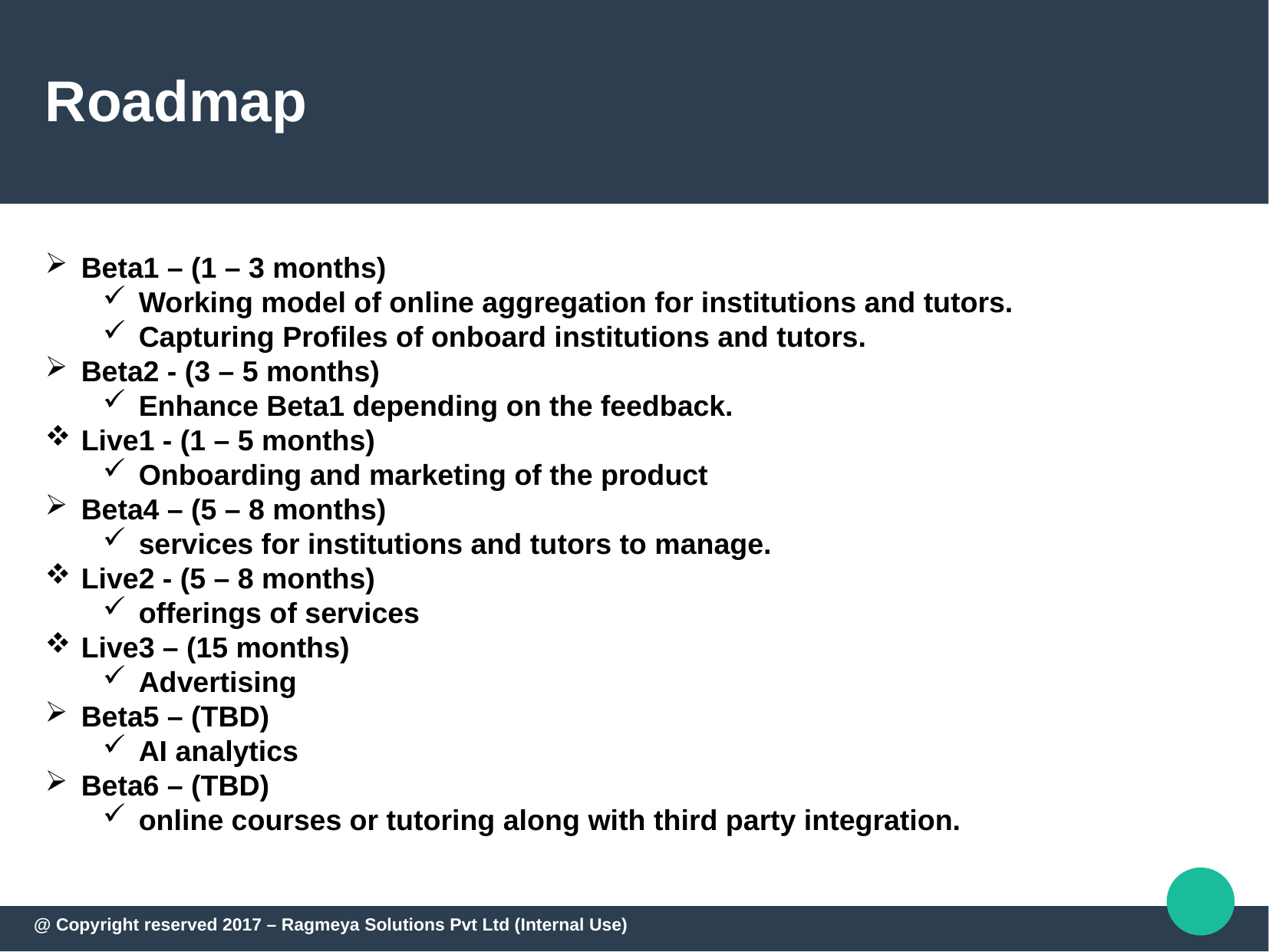

Roadmap
Beta1 – (1 – 3 months)
Working model of online aggregation for institutions and tutors.
Capturing Profiles of onboard institutions and tutors.
Beta2 - (3 – 5 months)
Enhance Beta1 depending on the feedback.
Live1 - (1 – 5 months)
Onboarding and marketing of the product
Beta4 – (5 – 8 months)
services for institutions and tutors to manage.
Live2 - (5 – 8 months)
offerings of services
Live3 – (15 months)
Advertising
Beta5 – (TBD)
AI analytics
Beta6 – (TBD)
online courses or tutoring along with third party integration.

@ Copyright reserved 2017 – Ragmeya Solutions Pvt Ltd (Internal Use)